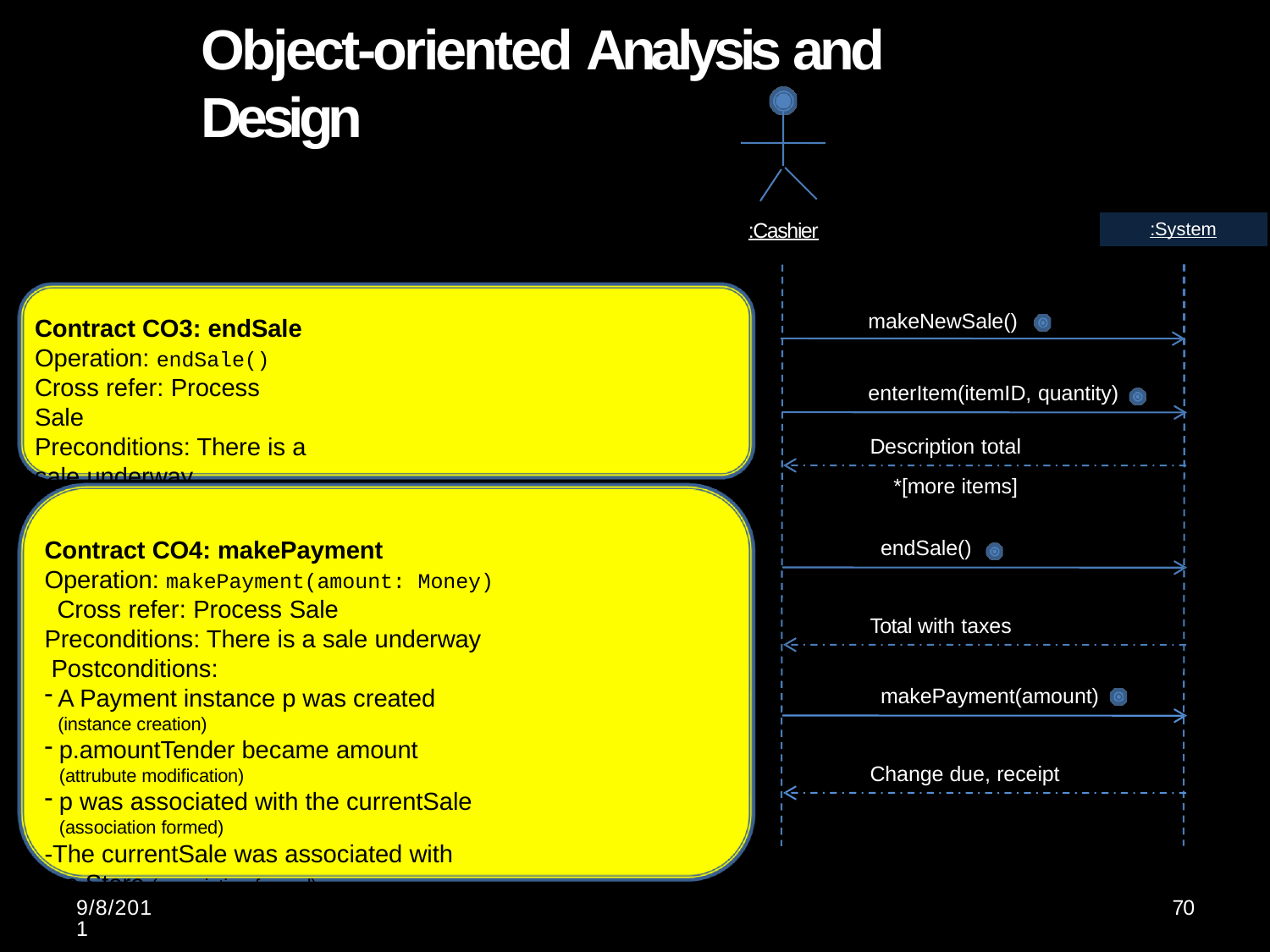

# Object-oriented Analysis and Design

:Cashier
:System

makeNewSale()
Contract CO3: endSale  Operation: endSale()  Cross refer: Process Sale
Preconditions: There is a sale underway
Postconditions: sale.isComplete became true (attribute modification)

enterItem(itemID, quantity)

Description total
*[more items]

Contract CO4: makePayment  Operation: makePayment(amount: Money)  Cross refer: Process Sale
Preconditions: There is a sale underway  Postconditions:
A Payment instance p was created (instance creation)
p.amountTender became amount (attrubute modification)
p was associated with the currentSale (association formed)
-The currentSale was associated with the Store (association formed);
(to add it to the historical log of completed sales)
endSale()

Total with taxes

makePayment(amount)

Change due, receipt

9/8/2011
70